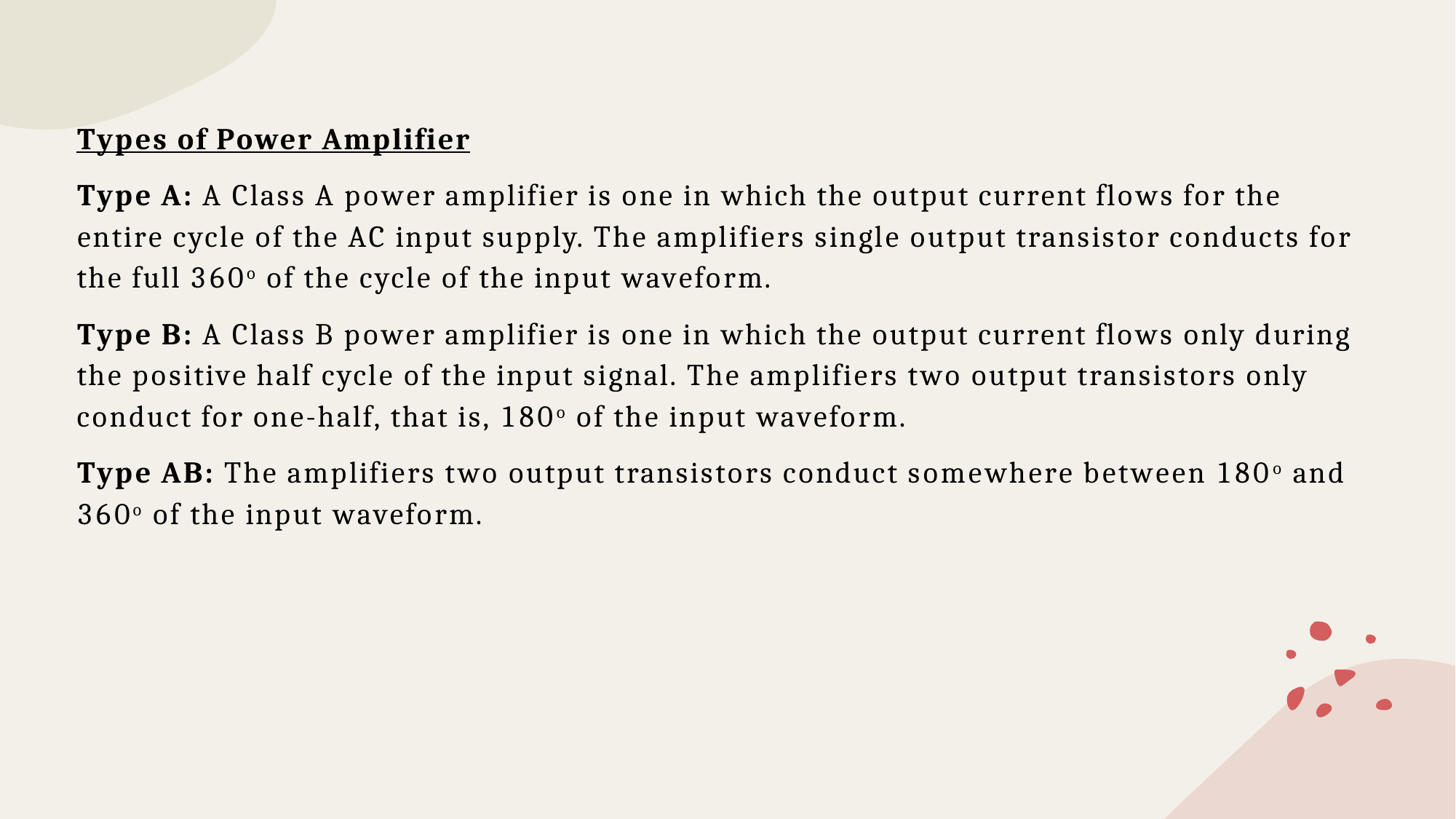

Types of Power Amplifier
Type A: A Class A power amplifier is one in which the output current flows for the entire cycle of the AC input supply. The amplifiers single output transistor conducts for the full 360o of the cycle of the input waveform.
Type B: A Class B power amplifier is one in which the output current flows only during the positive half cycle of the input signal. The amplifiers two output transistors only conduct for one-half, that is, 180o of the input waveform.
Type AB: The amplifiers two output transistors conduct somewhere between 180o and 360o of the input waveform.